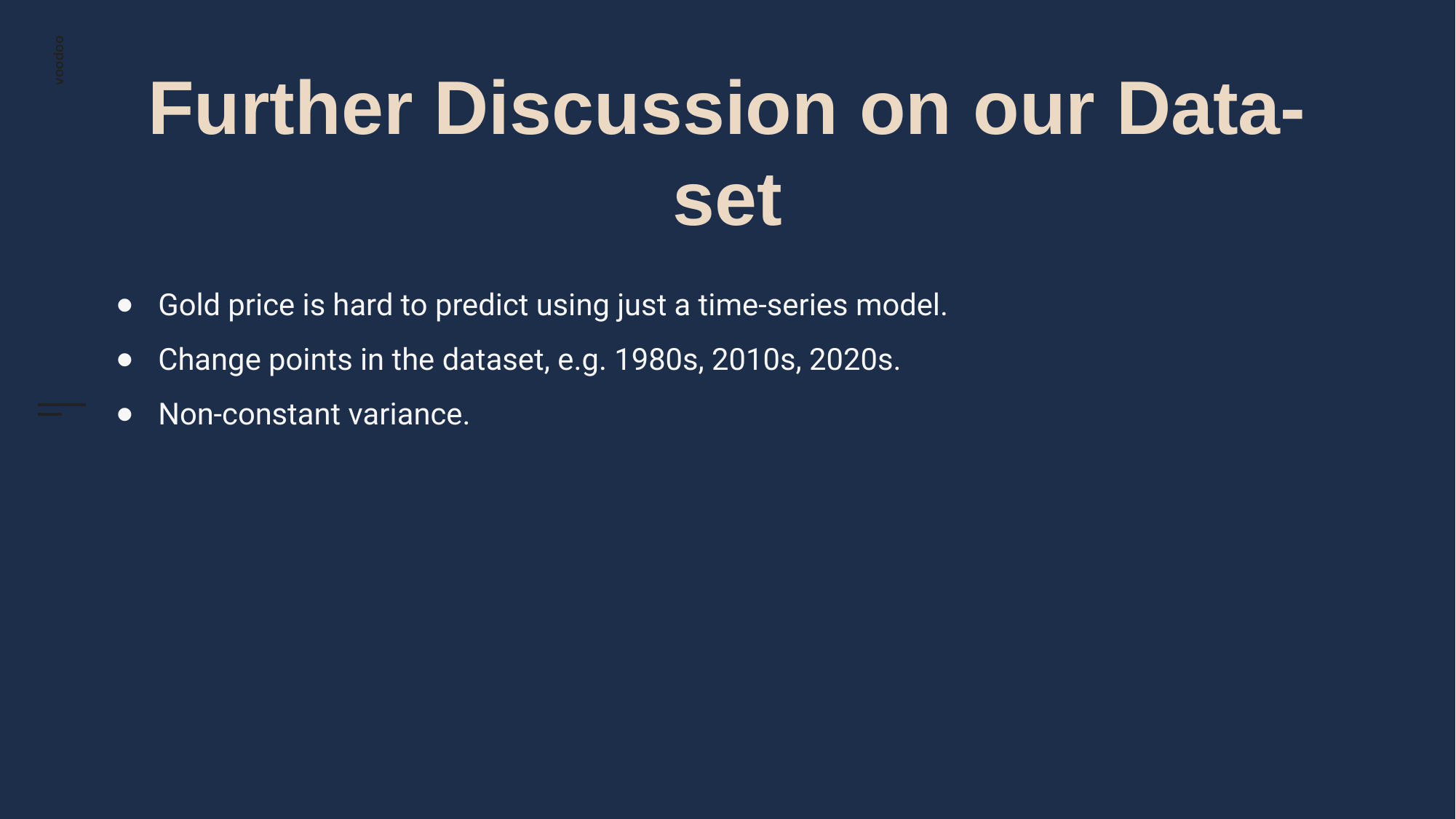

Further Discussion on our Data-set
Gold price is hard to predict using just a time-series model.
Change points in the dataset, e.g. 1980s, 2010s, 2020s.
Non-constant variance.